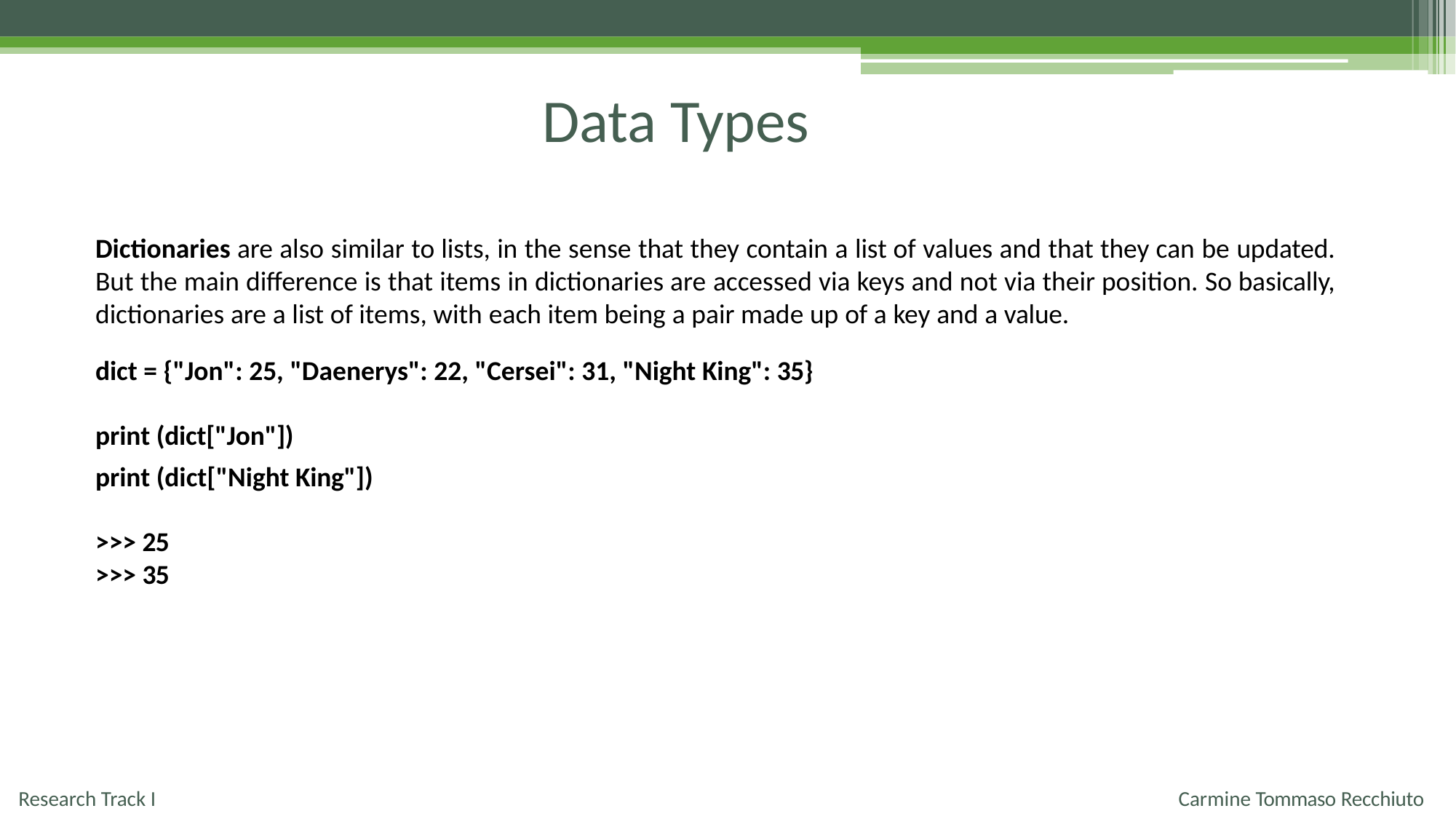

# Data Types
Dictionaries are also similar to lists, in the sense that they contain a list of values and that they can be updated. But the main difference is that items in dictionaries are accessed via keys and not via their position. So basically, dictionaries are a list of items, with each item being a pair made up of a key and a value.
dict = {"Jon": 25, "Daenerys": 22, "Cersei": 31, "Night King": 35}

print (dict["Jon"])
print (dict["Night King"])

>>> 25
>>> 35
Research Track I
Carmine Tommaso Recchiuto